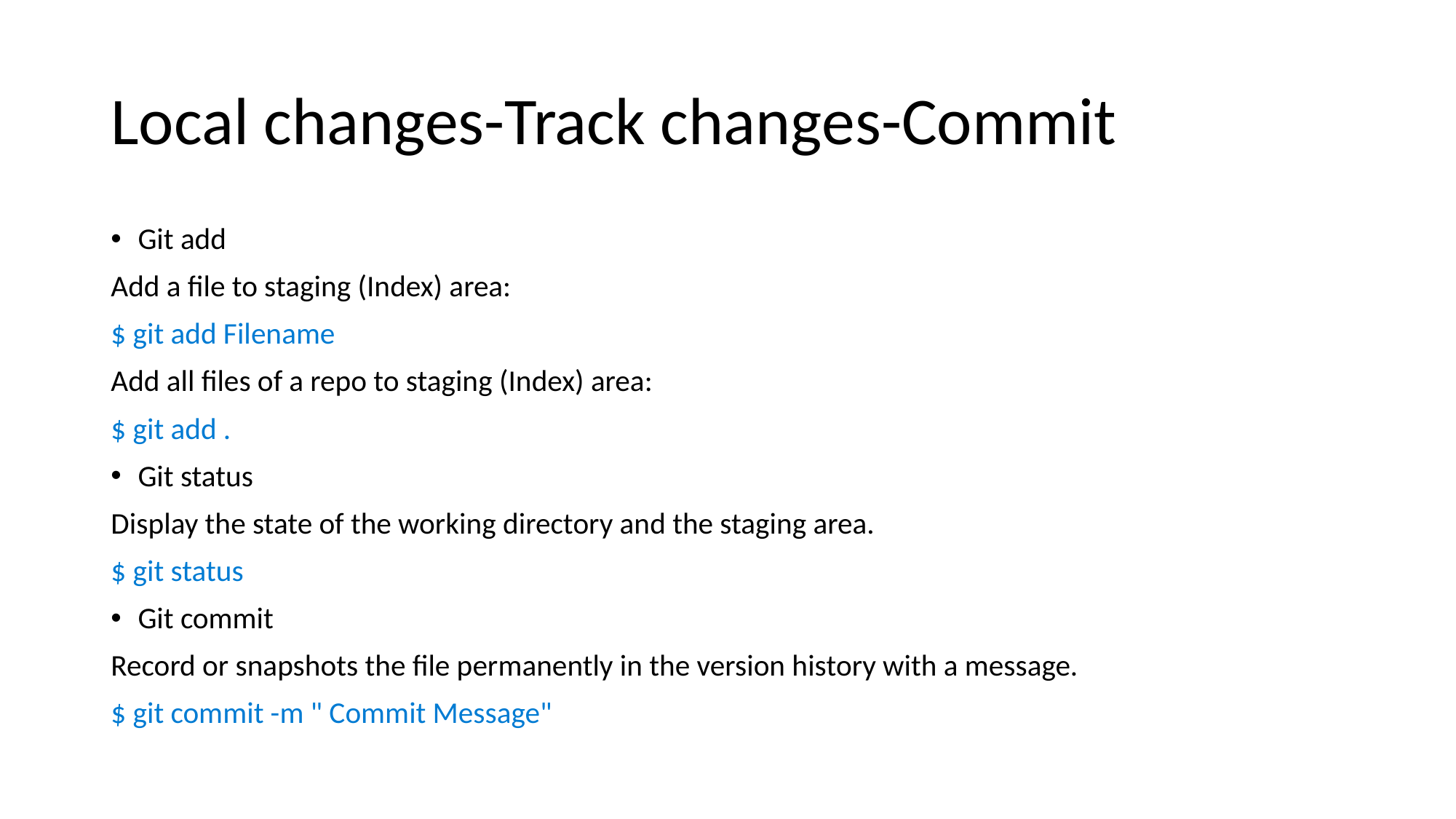

# Local changes-Track changes-Commit
Git add
Add a file to staging (Index) area:
$ git add Filename
Add all files of a repo to staging (Index) area:
$ git add .
Git status
Display the state of the working directory and the staging area.
$ git status
Git commit
Record or snapshots the file permanently in the version history with a message.
$ git commit -m " Commit Message"